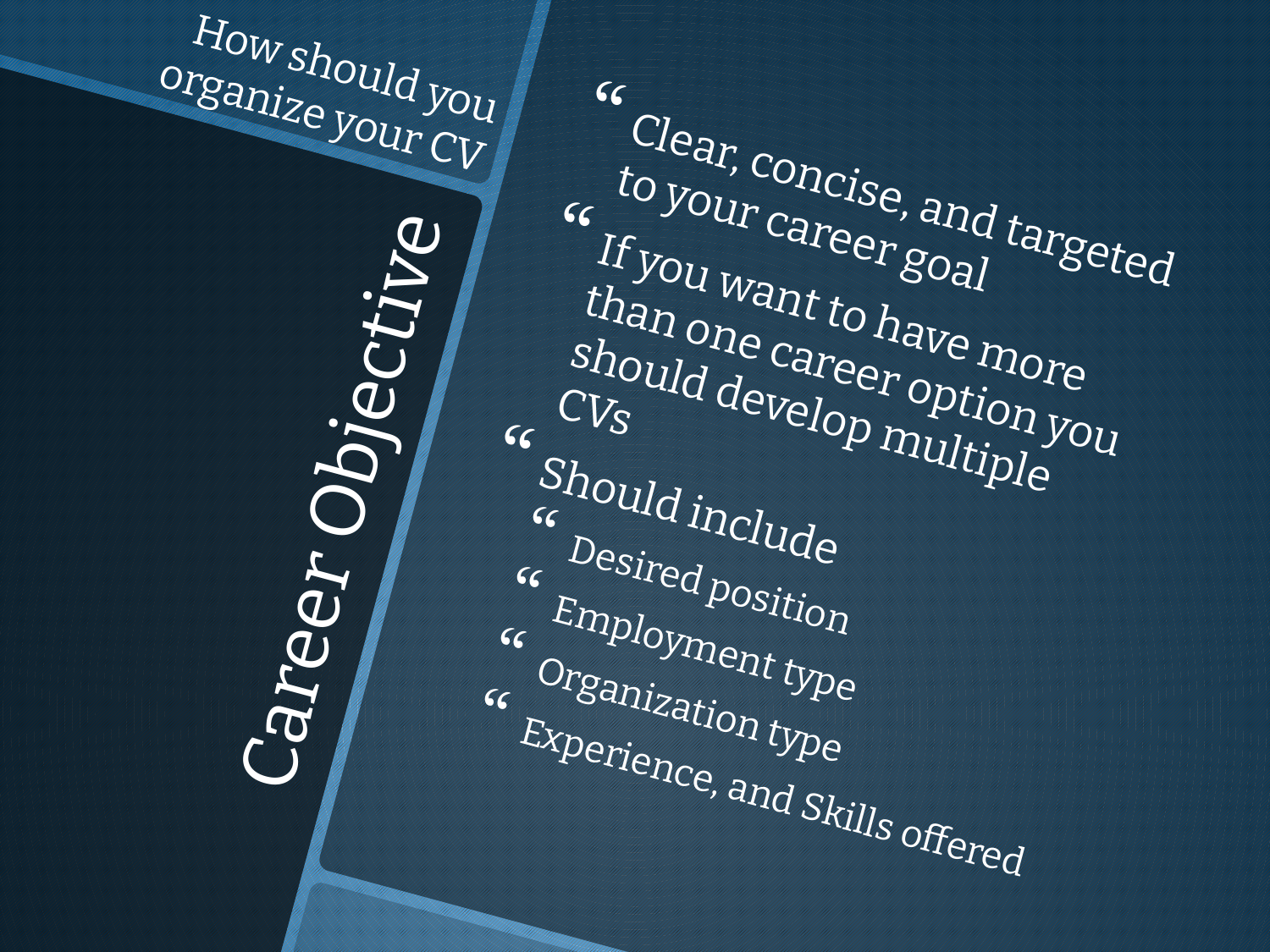

How should you organize your CV
Clear, concise, and targeted to your career goal
If you want to have more than one career option you should develop multiple CVs
Should include
Desired position
Employment type
Organization type
Experience, and Skills offered
# Career Objective